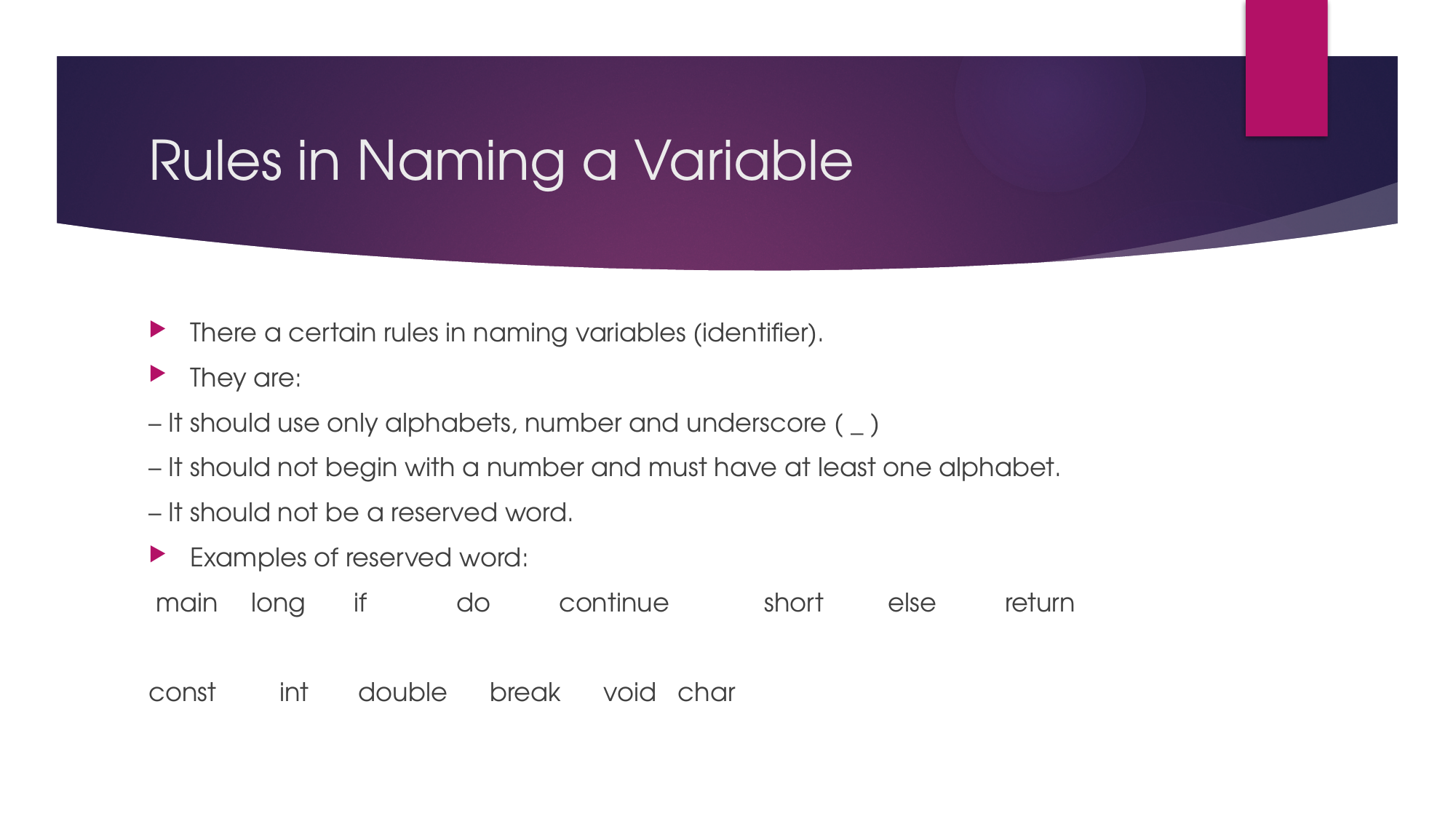

# Rules in Naming a Variable
There a certain rules in naming variables (identifier).
They are:
– It should use only alphabets, number and underscore ( _ )
– It should not begin with a number and must have at least one alphabet.
– It should not be a reserved word.
Examples of reserved word:
 main 		long 	if 	do 	continue 	short 	   else 	     return

const 	    int       double      break      void   char